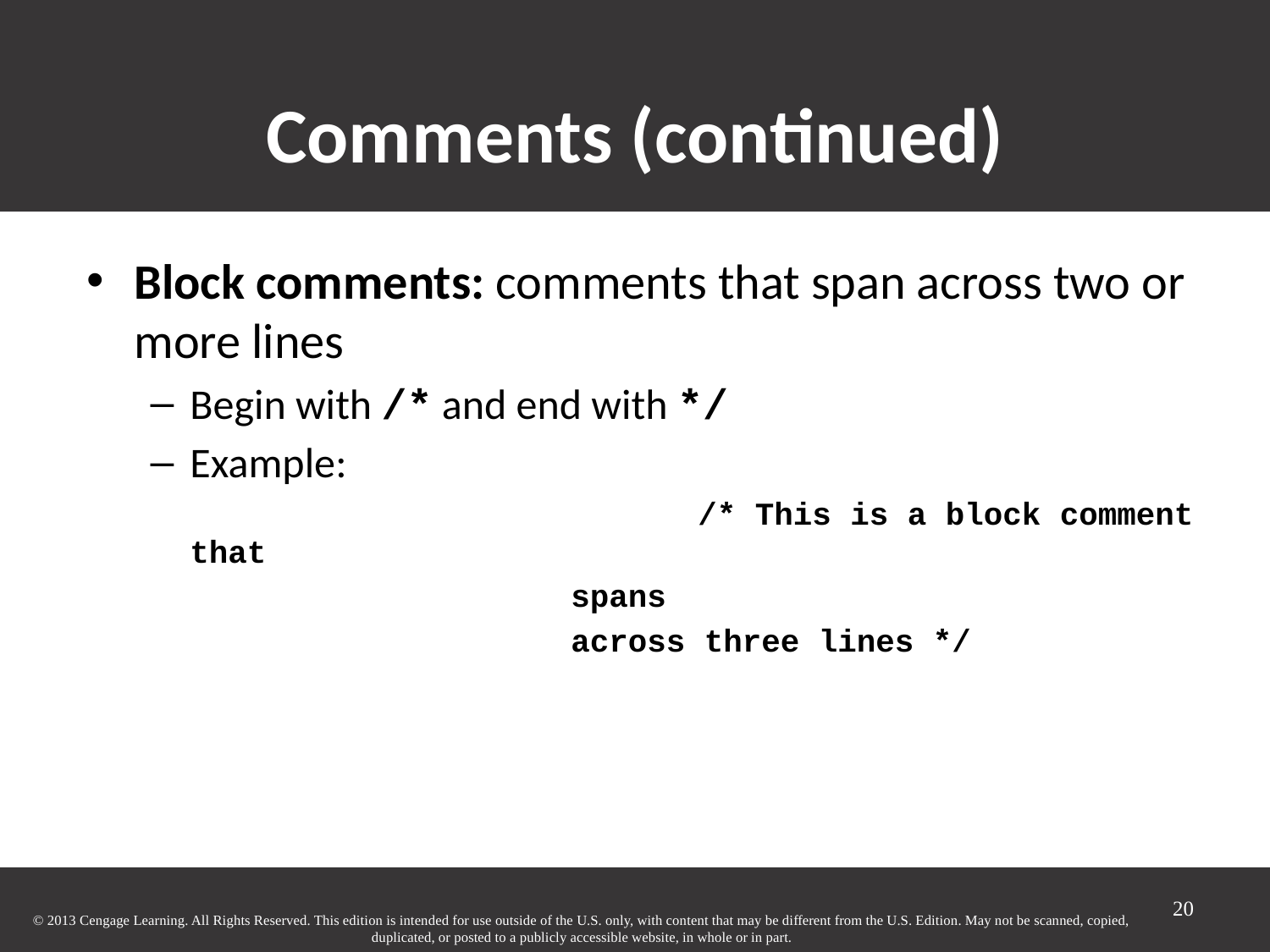

# Comments (continued)‏
Block comments: comments that span across two or more lines
Begin with /* and end with */
Example:
					/* This is a block comment that
    			spans
    			across three lines */

20
© 2013 Cengage Learning. All Rights Reserved. This edition is intended for use outside of the U.S. only, with content that may be different from the U.S. Edition. May not be scanned, copied, duplicated, or posted to a publicly accessible website, in whole or in part.